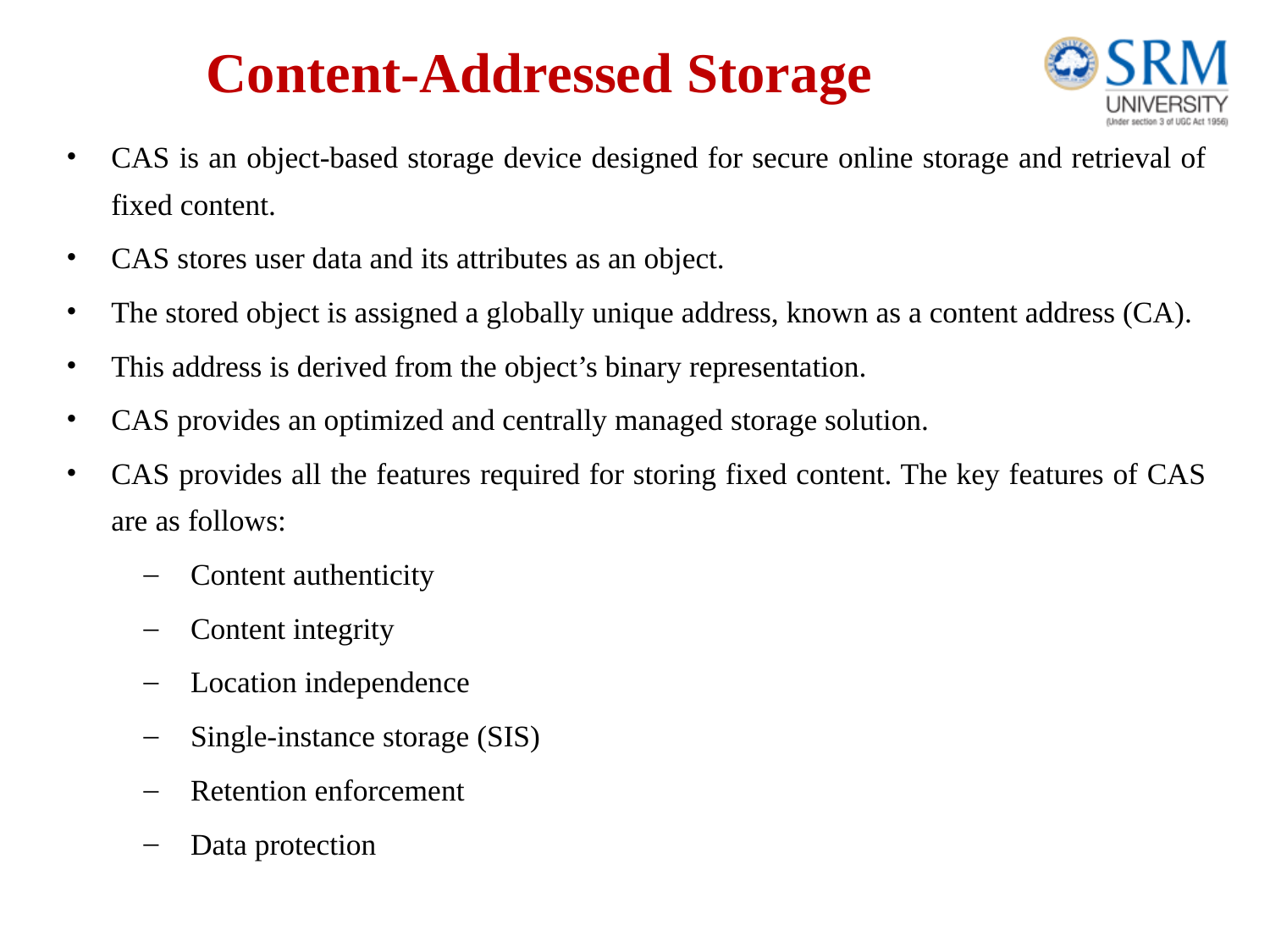

# Content-Addressed Storage
CAS is an object-based storage device designed for secure online storage and retrieval of fixed content.
CAS stores user data and its attributes as an object.
The stored object is assigned a globally unique address, known as a content address (CA).
This address is derived from the object’s binary representation.
CAS provides an optimized and centrally managed storage solution.
CAS provides all the features required for storing fixed content. The key features of CAS are as follows:
Content authenticity
Content integrity
Location independence
Single-instance storage (SIS)
Retention enforcement
Data protection